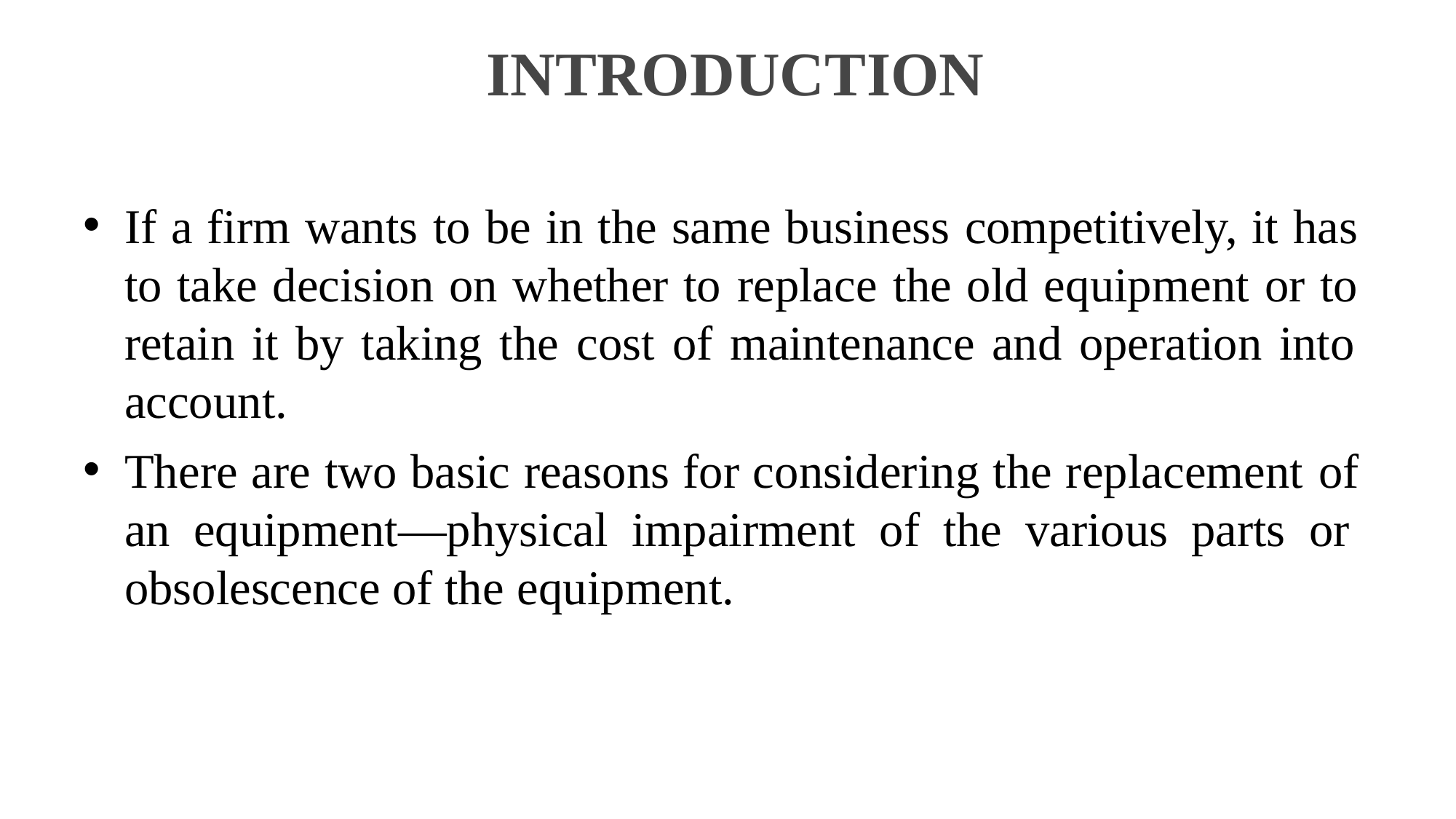

# INTRODUCTION
If a firm wants to be in the same business competitively, it has  to take decision on whether to replace the old equipment or to  retain it by taking the cost of maintenance and operation into  account.
There are two basic reasons for considering the replacement of  an equipment—physical impairment of the various parts or  obsolescence of the equipment.